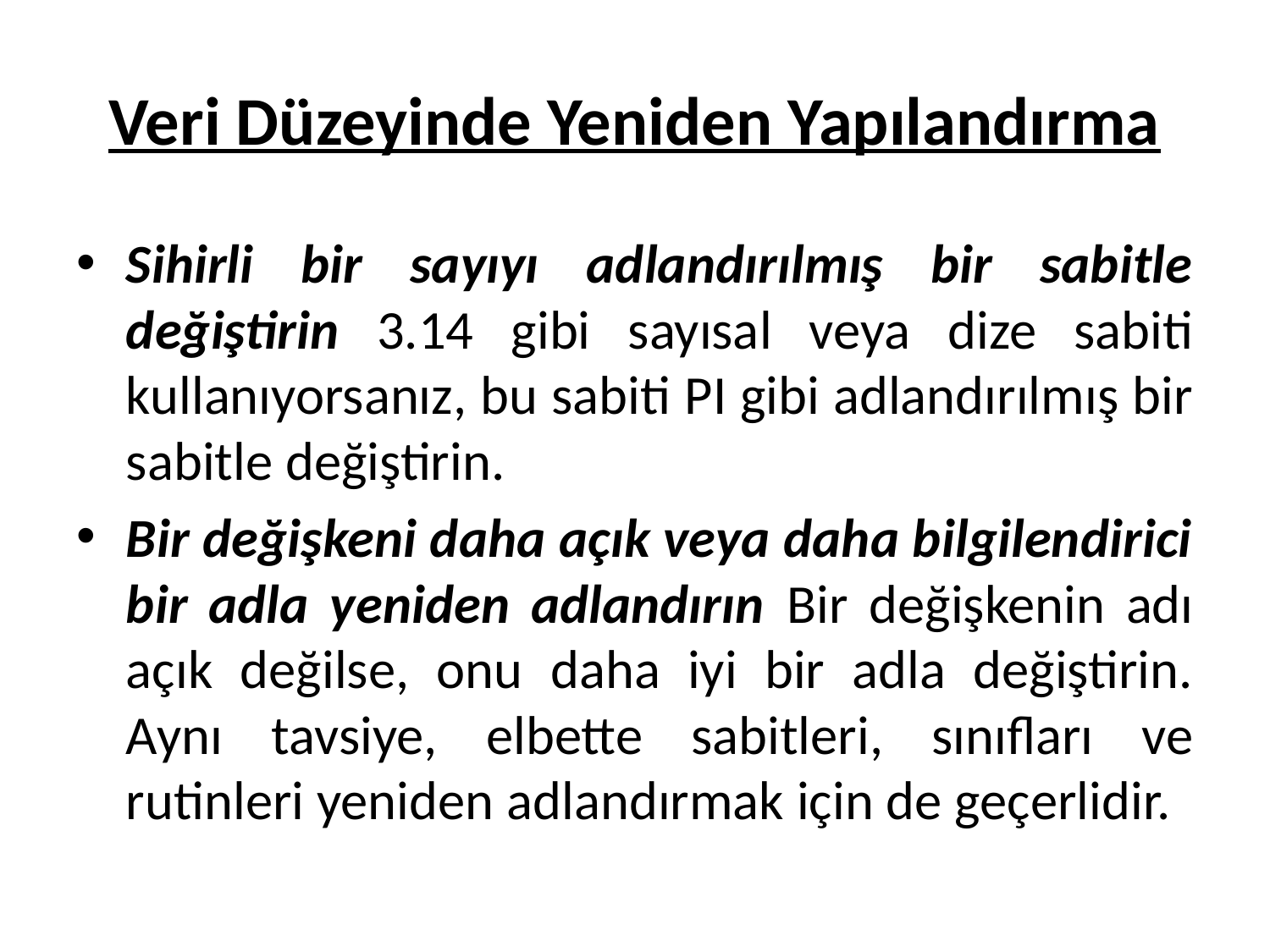

# Veri Düzeyinde Yeniden Yapılandırma
Sihirli bir sayıyı adlandırılmış bir sabitle değiştirin 3.14 gibi sayısal veya dize sabiti kullanıyorsanız, bu sabiti PI gibi adlandırılmış bir sabitle değiştirin.
Bir değişkeni daha açık veya daha bilgilendirici bir adla yeniden adlandırın Bir değişkenin adı açık değilse, onu daha iyi bir adla değiştirin. Aynı tavsiye, elbette sabitleri, sınıfları ve rutinleri yeniden adlandırmak için de geçerlidir.